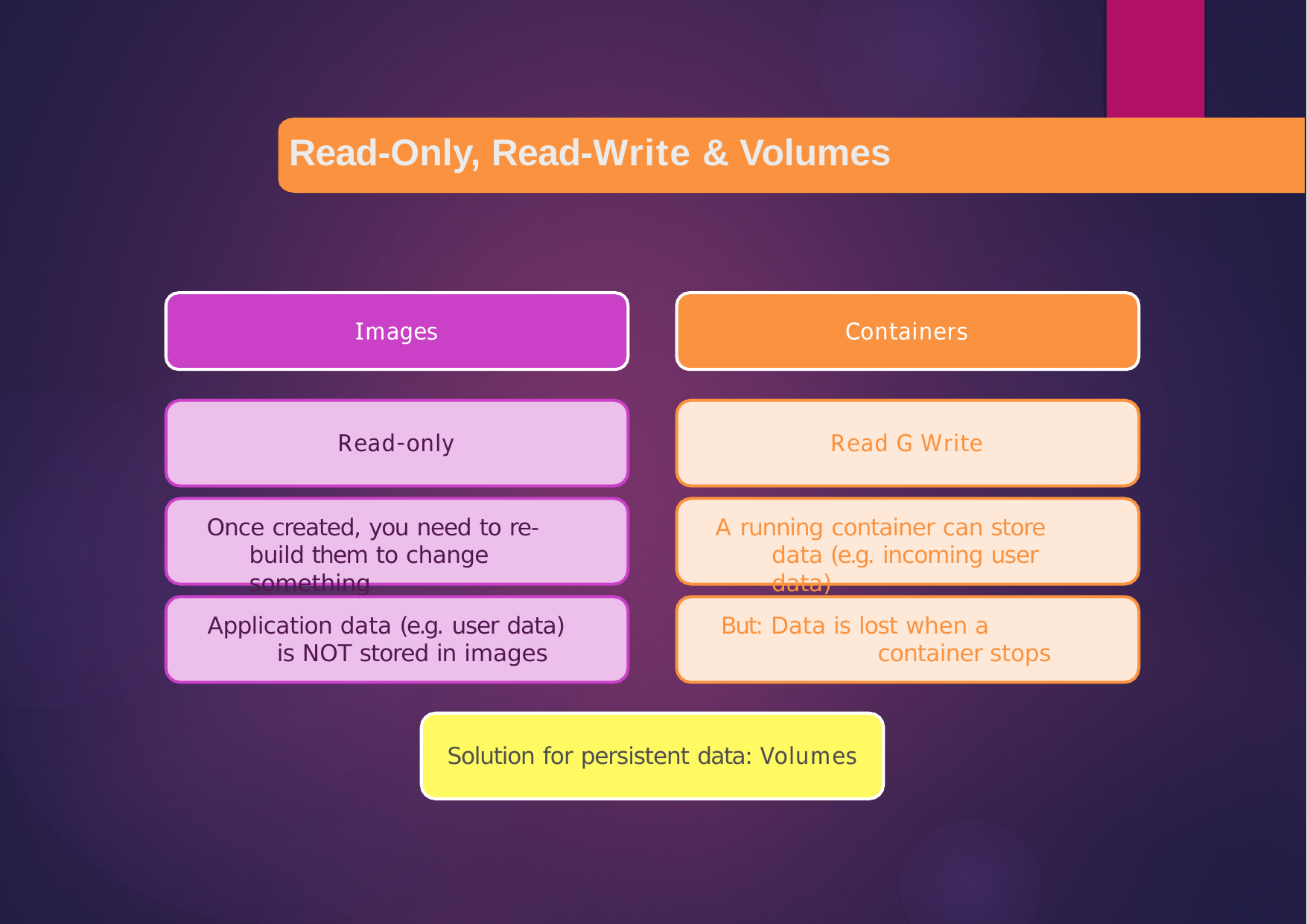

# Read-Only, Read-Write & Volumes

Images
Containers

Read-only
Read G Write

Once created, you need to re-build them to change something
A running container can store data (e.g. incoming user data)

Application data (e.g. user data) is NOT stored in images
But: Data is lost when a container stops

Solution for persistent data: Volumes